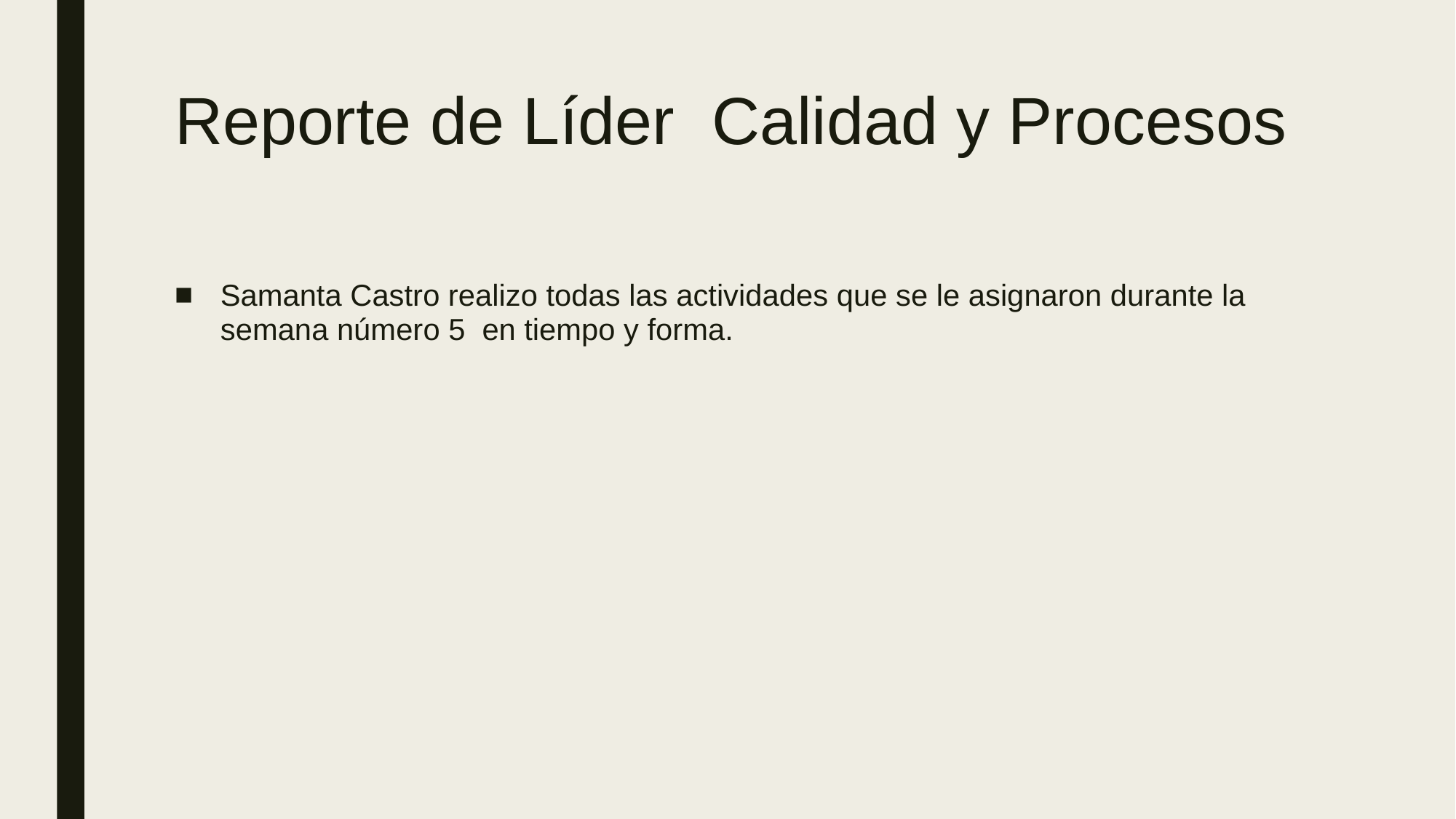

# Reporte de Líder  Calidad y Procesos
Samanta Castro realizo todas las actividades que se le asignaron durante la semana número 5  en tiempo y forma.